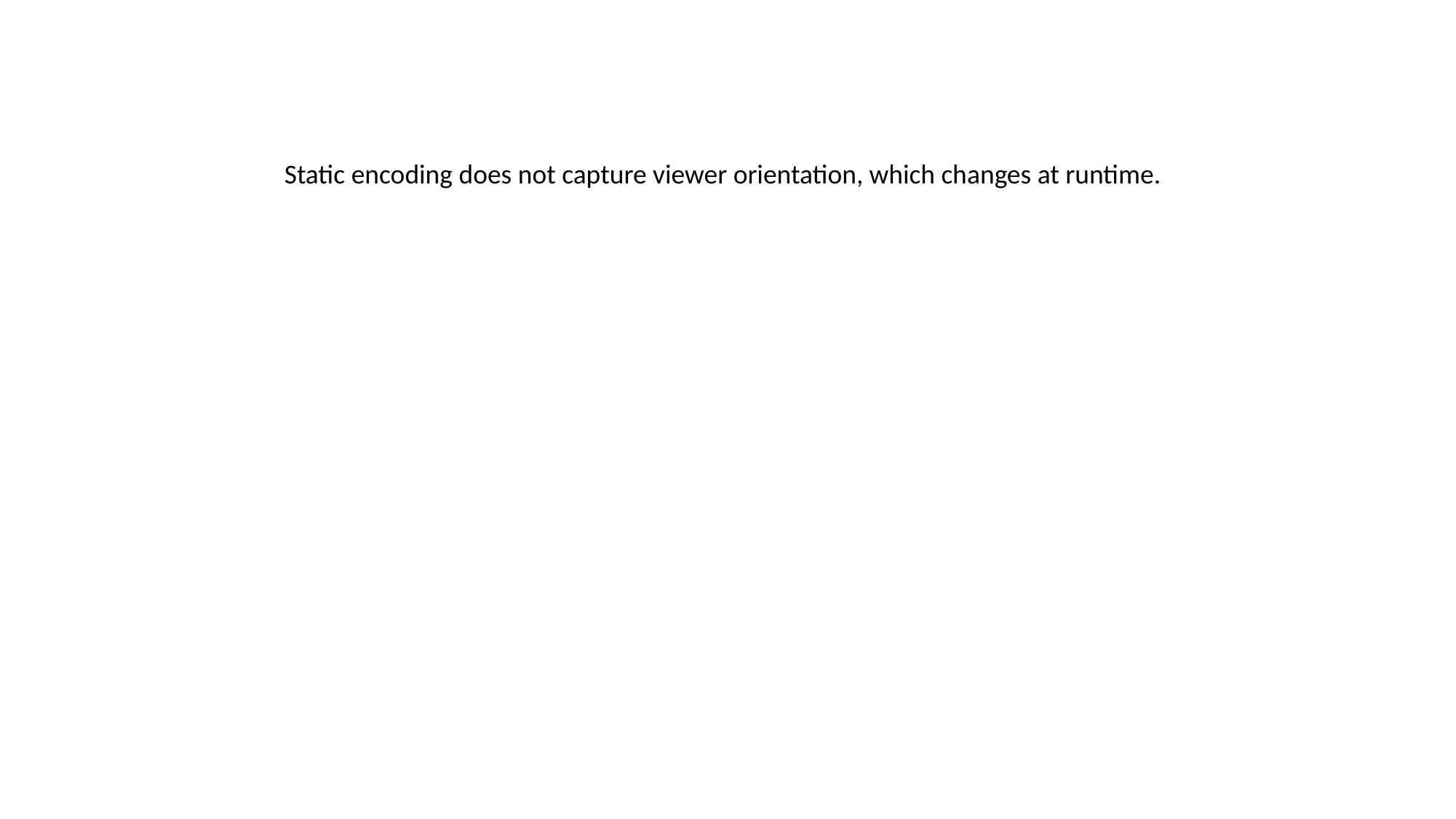

Static encoding does not capture viewer orientation, which changes at runtime.